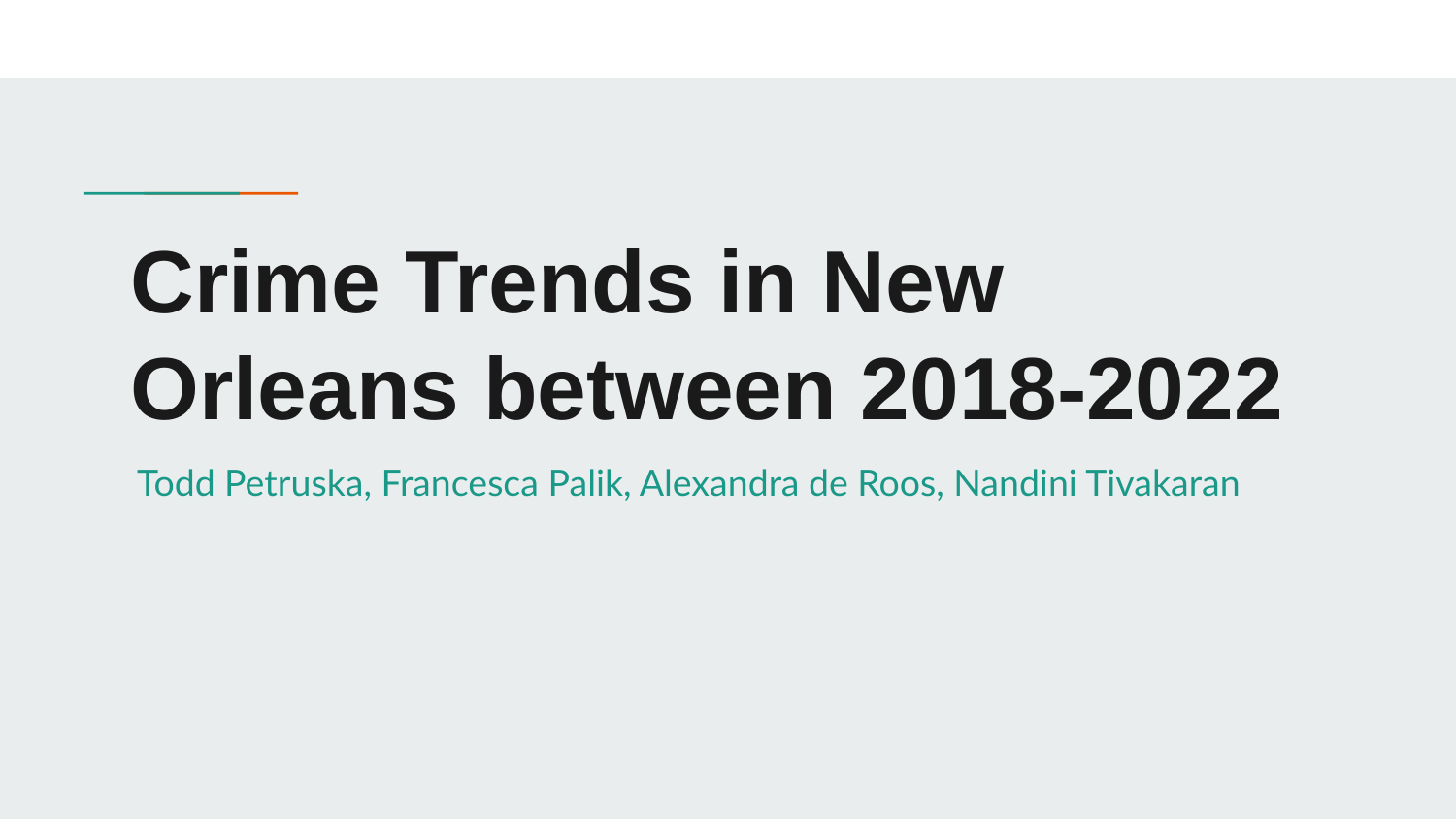

# Crime Trends in New Orleans between 2018-2022
Todd Petruska, Francesca Palik, Alexandra de Roos, Nandini Tivakaran